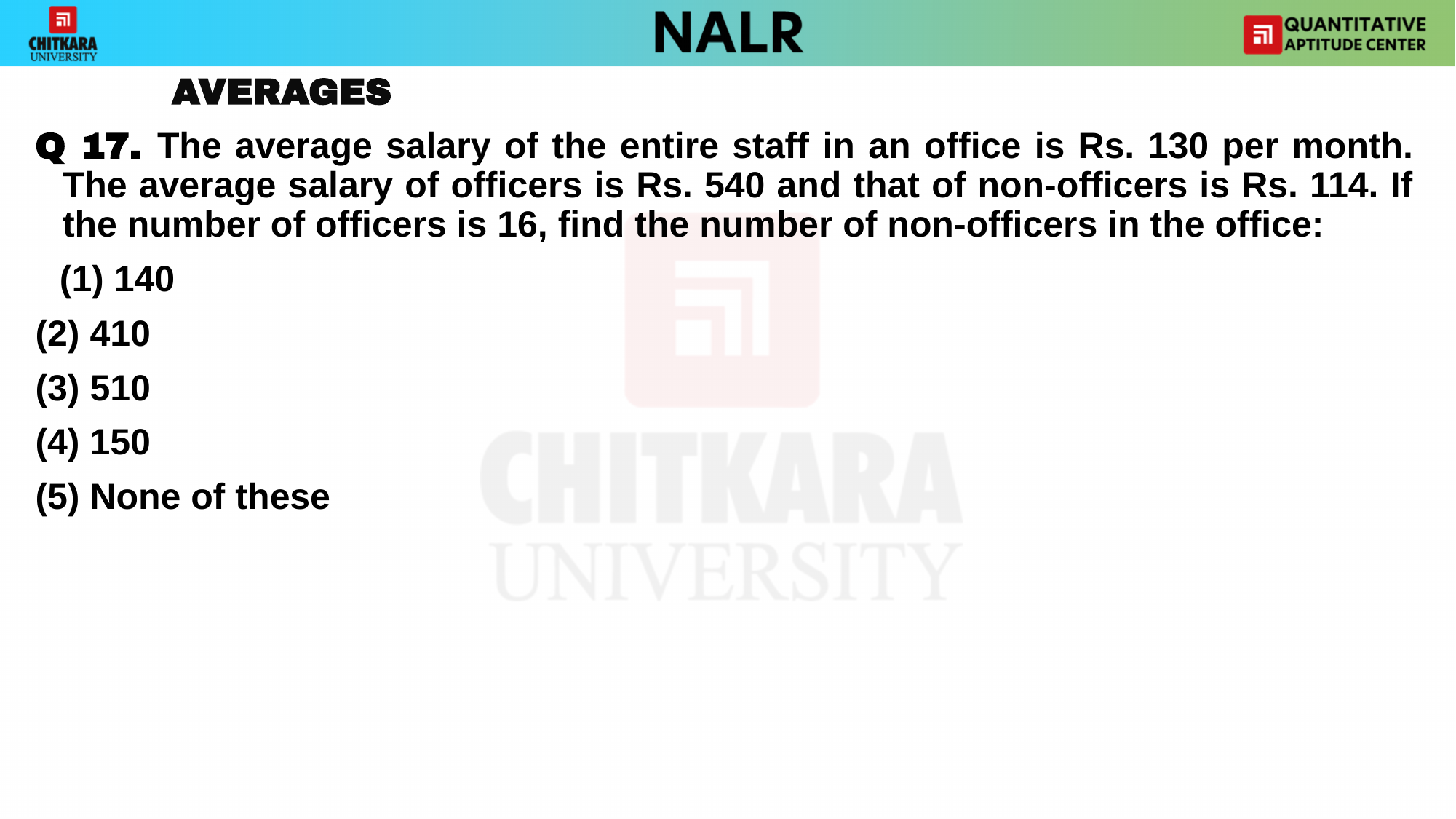

AVERAGES
Q 17. The average salary of the entire staff in an office is Rs. 130 per month. The average salary of officers is Rs. 540 and that of non-officers is Rs. 114. If the number of officers is 16, find the number of non-officers in the office:
140
(2) 410
(3) 510
(4) 150
(5) None of these